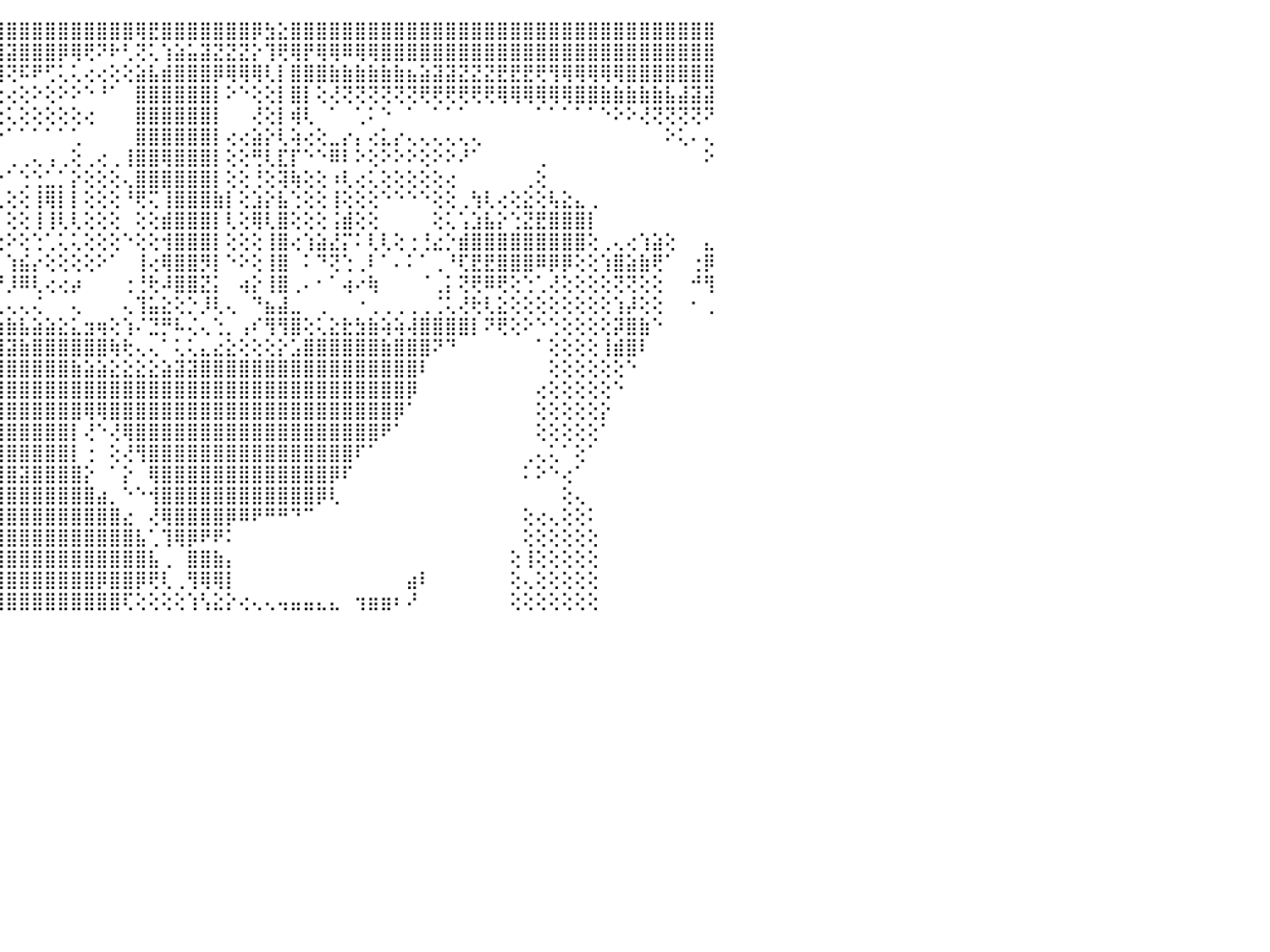

⠀⢀⢄⢄⢄⢄⢄⢄⢄⢸⣿⣿⣿⣿⣿⣿⣿⣿⣿⣿⣿⣿⣿⣿⣿⢟⢏⠕⣧⢸⣿⢕⣿⢸⢕⢕⢸⣿⢼⣿⣧⣵⢳⣾⣿⣿⣿⣿⣿⣿⣿⣿⣿⣿⣿⢿⣟⣿⣿⣿⣿⣿⣿⣿⡿⣳⣕⣿⣿⣿⣿⣿⣿⣿⣿⣿⣿⣿⣿⣿⣿⣿⣿⣿⣿⣿⣿⣿⣿⣿⣿⣿⣿⣿⣿⣿⣿⣿⣿⣿⠀
⢕⢕⢕⠕⣰⣿⣿⣿⣿⣿⣿⣿⣿⣿⣿⣷⣷⣾⣿⣿⣿⣿⣯⣽⣿⣧⢔⢕⡟⢺⣧⢕⣿⢼⠕⣘⣽⣷⣶⣿⣿⣿⢱⣿⣿⣽⣿⣿⣿⡿⢿⢟⠝⠗⢃⢝⢅⢱⣵⣥⣽⣝⣝⣝⡕⢹⢟⢿⡟⢿⢿⠿⢿⢿⣿⣿⣿⣿⣿⣿⣿⣿⣿⣿⣿⣿⣿⣿⣿⣿⣿⣿⣿⣿⣿⣿⣿⣿⣿⣿⠀
⢕⢕⢕⠸⣟⢟⢝⢝⢝⢝⣿⣿⣿⣿⣿⣿⣿⣿⣿⢿⣿⣿⣿⣿⣿⣿⢕⡏⣿⣼⣟⣟⣕⣷⣿⣿⣿⣿⣿⣿⣿⣿⣷⡿⢿⢝⠯⠟⢋⢅⢅⢔⢔⢕⢕⣵⣧⣾⣿⣿⣿⡿⢿⢿⢿⢇⡇⣿⣿⣿⣷⣷⣷⣷⣷⣷⣦⣵⣽⣽⣝⣝⣝⣟⣟⣟⢟⢻⢿⢿⢿⢿⢿⣿⣿⣿⣿⣿⣿⣿⠀
⢔⣴⣵⣵⣕⣕⢑⢑⢗⡞⣼⢻⣿⣿⣿⣿⣿⣿⣿⣿⣿⣿⢟⣿⣿⡿⢞⣫⣵⣾⢿⣧⣾⣿⣿⣿⣿⡿⡿⢿⠏⢏⢕⢅⢕⢔⢕⠕⢕⠕⠕⠑⠘⠁⠀⣿⣿⣿⣿⣿⣿⡇⠕⠑⢕⢕⡇⣿⡇⢕⢜⢝⢝⢝⢝⢝⢝⢟⢟⢟⢟⢟⢟⢿⢿⢿⢿⢿⢿⣿⣿⣷⣷⣷⣷⣷⣧⣼⣽⣽⠀
⣼⣿⣿⣿⣿⣿⣿⣷⣾⢕⣱⣾⣿⣿⣿⣷⡧⢧⢟⢟⢟⢕⢕⢕⣿⣿⣿⣿⣿⣏⡹⢿⢟⠛⠝⢙⢜⢅⢕⢕⢕⢕⠕⢑⢕⢅⢕⢕⢕⢕⢕⢔⠀⠀⠀⣿⣿⣿⣿⣿⣿⡇⠀⠀⢜⢕⡇⢾⢇⠀⠁⠀⢁⠅⠑⠀⠁⠀⠁⠁⠁⠀⠀⠀⠀⠀⠁⠁⠁⠁⠁⠑⠕⠕⢜⢝⢝⢝⢝⠝⠀
⢕⢕⢔⢝⢝⢝⢻⣿⡿⢜⢜⣿⣿⣿⣿⣿⣯⢕⢕⢕⢕⢕⢕⢕⢿⢿⢿⠟⢝⢑⢅⢕⢔⠕⠕⢕⢕⢅⢕⢕⢕⢕⢔⢕⠕⠁⠁⠁⠁⠁⢁⠀⠀⠀⠀⣿⣿⣿⣿⣿⣿⡇⢔⢔⣵⡕⢇⢵⢔⢕⣀⡔⡄⢔⣅⡔⢄⢄⢄⢄⢄⢄⠀⠀⠀⠀⠀⠀⠀⠀⠀⠀⠀⠀⠀⠀⠕⢅⠄⢄⠀
⢕⢕⢕⢕⢕⢕⢕⢜⣇⡕⢕⢜⢻⢿⡿⣟⣏⡑⢕⠑⠕⢔⠔⠅⢅⢔⠕⢕⢕⢕⢕⢄⢀⠀⠑⠁⠁⠁⠁⠱⣷⣵⣕⢕⠀⢀⢀⢄⢠⢀⢕⢀⢔⢀⢸⣿⣿⢿⣿⣿⣿⡇⢕⢕⢛⢇⣏⡏⠑⠑⠿⠇⠕⢕⠕⠕⠕⢕⠕⠕⠜⠁⠀⠀⠀⠀⢀⠀⠀⠀⠀⠀⠀⠀⠀⠀⠀⠀⠀⠕⠀
⢕⢕⢕⢕⢕⢕⢕⢕⢟⢟⢟⡕⢕⢕⢕⢝⣿⣣⣅⣄⣔⢐⠁⢁⢕⢄⢔⢕⢔⢔⡇⢕⢕⠐⢀⢄⢔⢰⣦⢸⢿⣿⣧⢕⠑⠁⢑⢑⣁⡁⡕⢕⢕⢕⢄⣿⣿⣿⣿⣿⣿⡇⢕⢕⢘⢕⢽⢷⢕⢕⠰⢇⢔⢅⢕⢕⢕⢕⢕⢔⠀⠀⠀⠀⠀⢀⢕⠀⠀⠀⠀⠀⠀⠀⠀⠀⠀⠀⠀⠀⠀
⢕⢕⢕⢕⢕⢕⢕⢕⢕⢗⣎⣏⣕⣱⣱⣵⣿⣿⣧⣧⣵⣵⢕⢕⢕⢕⢕⣧⡕⢕⢕⢕⢕⢕⢅⢅⢁⢕⢄⢕⢸⣿⣗⡕⢅⢕⢕⢸⢿⡇⡇⢕⢕⢕⠘⢟⢍⢸⣿⣿⣿⣷⡇⢕⣱⡕⣧⢑⢕⢕⢸⢕⢕⢕⠑⠑⠑⠑⢕⢕⢀⢳⢇⢔⢕⣕⢕⢧⣕⣄⢀⠀⠀⠀⠀⠀⠀⠀⠀⠀⠀
⢕⢕⢕⢕⢕⢕⢕⢕⢕⡜⢝⡟⢕⢝⢝⢝⣟⣟⣏⣝⡝⢝⢕⢕⣕⣱⠵⣽⣵⣼⢕⢕⢕⢕⢕⢕⢑⡕⢄⢕⠕⣾⣷⢕⠀⢕⢕⢸⢸⢇⢇⢕⢕⢕⠀⢕⢕⣾⣿⣿⣿⡇⢇⢕⢿⢇⣿⢕⢕⢕⢨⣾⢕⢕⠀⠀⠀⠀⢕⢅⢡⣱⣧⡕⢑⣝⣟⣿⣿⣿⡇⠀⠀⠀⠀⠀⠀⠀⠀⠀⠀
⢕⢕⢕⢕⢕⡕⣕⡕⢞⠣⢷⣷⣧⣵⡽⣽⣟⡝⢍⠉⠉⢑⢔⢝⢏⢕⢔⠄⢀⢜⢜⢝⠝⣻⢏⢍⢍⠉⠉⠁⠑⡝⢕⢕⢐⠕⢕⢑⢁⢅⢅⢕⢕⢕⠑⢕⢕⢺⣿⣿⣿⡇⢕⢕⢕⢸⣿⢔⢱⣵⣜⡍⠅⢇⢇⢕⢐⢘⣔⡑⣾⣿⣿⣿⣿⣿⣿⣿⣿⣿⢕⢀⢄⢔⢱⣵⢕⠀⠀⣄⠀
⢕⢕⣵⣷⣷⣕⢁⡑⠕⠑⢟⢿⢗⢝⢙⠑⠀⠀⢀⠒⣞⢗⠑⢑⠕⠅⢄⣾⣵⣷⣷⣶⣾⣽⣟⣎⣱⣴⣦⣴⣆⣘⡕⢕⠁⢱⣮⡔⢕⢕⢕⢕⠕⠁⠀⢸⢔⢿⣿⣿⡻⡇⠑⠕⢕⢸⣿⠀⠅⠙⢝⢑⢀⠇⠁⠄⠅⠁⢀⠘⢏⣟⣟⣿⣿⣿⠿⡿⡿⢕⢕⢱⣿⣵⣷⢟⠁⠀⢐⡿⠀
⢱⣿⣿⣿⣿⣿⣿⣿⣿⣿⣷⣶⣵⣅⣁⢀⠀⠀⠄⠀⢠⠕⠕⢁⠜⠗⠁⢻⣿⣿⡟⠙⣿⣿⣿⣿⣿⣯⣿⣿⣿⣿⡇⢕⠙⡸⠿⢇⢔⢔⡴⠀⠀⠀⢐⢘⢗⠼⣿⣿⣝⡅⠀⢴⡕⢸⣿⢀⠄⠂⠁⢴⠔⢷⠀⠀⠀⠈⢀⡅⢝⢟⠿⢟⢕⢑⢁⢜⢕⢕⢕⢕⢝⢝⢕⢕⠀⠀⠚⢻⠀
⣔⢹⣿⣞⡏⣟⡿⣿⣷⡱⡍⢜⢎⢒⢫⢎⢇⠕⢱⠷⡵⡅⣕⣑⡀⢀⢀⠀⢁⢈⢁⠀⠁⠈⠹⠍⠉⠅⠡⠅⠅⠀⢕⢕⢄⢄⢄⢌⠀⠀⢄⠀⠀⠀⢄⢹⣥⣕⢕⡑⡸⢇⢄⠀⠙⣦⣼⣀⠀⢀⠀⠀⠐⢀⢀⢀⢀⢀⢈⢅⢜⢗⢇⣕⢕⢕⢕⢕⢕⢕⢕⢕⢱⡼⢕⢕⠀⠀⠂⢀⠀
⣿⡇⢜⣝⣿⣇⢕⢍⡝⣾⣿⡧⣔⡅⡕⠕⢕⢜⢕⢕⠑⣑⣑⣱⡵⢕⢕⢔⡔⢄⢄⢀⢀⢀⢀⢀⢀⢀⢀⢀⢀⠀⣕⣷⣷⣷⣧⣵⣵⣕⣅⣲⢶⢕⢱⠌⣙⡛⠧⢌⢄⢑⡀⢠⠎⢻⢻⣿⢕⢅⣕⣗⣳⣷⢵⢵⢼⣿⣿⣿⣿⡇⠝⢟⢕⠕⠑⢑⢕⢕⢕⢕⡽⣿⣷⠑⠀⠀⠀⠀⠀
⢿⣿⡇⢕⠝⠑⣠⣾⣔⢼⣎⣻⣿⣿⣿⣷⣮⣷⣾⣶⣿⣿⣿⣿⣿⣿⣾⣷⣶⣷⣷⣵⣵⣵⣥⣧⣷⣷⣷⣷⣷⣧⣷⣼⣽⣽⣷⣿⣿⣿⣿⣿⣿⢷⢗⢄⢄⠁⢅⢅⣄⣔⣕⢕⢕⢕⡕⣡⣿⣿⣿⣿⣿⣿⣷⣿⣿⣿⠝⠙⠀⠀⠀⠀⠀⠀⠁⢕⢕⢕⢕⢸⣾⣿⠇⠀⠀⠀⠀⠀⠀
⠀⠁⠁⢕⢼⣿⣿⣿⣿⣿⣿⣿⣿⣿⣿⣿⣿⣿⣿⣿⣿⣿⣿⣿⣿⣿⣿⣿⣿⣿⣿⢿⣿⣿⣿⣿⢿⣿⣿⣿⣿⣿⣿⣿⣿⣿⣿⣿⣿⣿⣷⣵⣵⣕⣕⣕⣕⣵⣽⣽⣿⣿⣿⣿⣿⣿⣿⣿⣿⣿⣿⣿⣿⣿⣿⣿⣿⠇⠀⠀⠀⠀⠀⠀⠀⠀⠀⢕⢕⢕⢕⢕⢕⠑⠀⠀⠀⠀⠀⠀⠀
⠀⠀⠀⠀⢜⢿⣿⣿⣿⣿⣿⣿⣿⣿⣿⣿⣿⣿⣿⣿⣿⣿⣿⣿⣿⣿⣿⣿⣷⣵⣼⣽⣵⣴⣷⣷⣾⣿⣿⣿⣿⣿⣿⣿⣿⣿⣿⣿⣿⣿⣿⣿⣿⣿⣿⣿⣿⣿⣿⣿⣿⣿⣿⣿⣿⣿⣿⣿⣿⣿⣿⣿⣿⣿⣿⣿⡿⠀⠀⠀⠀⠀⠀⠀⠀⠀⢔⢕⢕⢕⢕⢕⠑⠀⠀⠀⠀⠀⠀⠀⠀
⠀⠀⠀⠀⠁⢜⣿⣿⣿⣿⣿⣿⣿⣿⣿⣿⣿⣿⣿⣿⣿⣿⣿⣿⣿⣿⣿⣿⣿⣿⣿⣿⣿⣿⣿⣿⣿⣿⣿⣿⣿⣿⣿⣿⣿⣿⣿⣿⣿⣿⣿⢿⢿⣿⣿⣿⣿⣿⣿⣿⣿⣿⣿⣿⣿⣿⣿⣿⣿⣿⣿⣿⣿⣿⣿⡿⠁⠀⠀⠀⠀⠀⠀⠀⠀⠀⢕⢕⢕⢕⢕⡕⠀⠀⠀⠀⠀⠀⠀⠀⠀
⠀⠀⠀⠀⠀⠑⢹⣿⣿⣿⣿⣿⣿⣿⣿⣿⣿⣿⣿⣿⣿⣿⣿⣿⣿⣿⣿⣿⣿⣿⣿⣿⣿⣿⣿⣿⣿⣿⣿⣿⣿⣿⣿⣿⣿⣿⣿⣿⣿⣿⡇⢜⠑⢜⢿⣿⣿⣿⣿⣿⣿⣿⣿⣿⣿⣿⣿⣿⣿⣿⣿⣿⣿⣿⠟⠁⠀⠀⠀⠀⠀⠀⠀⠀⠀⠀⢕⢕⢕⢕⢕⠁⠀⠀⠀⠀⠀⠀⠀⠀⠀
⠀⠀⠀⠀⠀⠀⢜⣿⣿⣿⣿⣿⣿⣿⣿⣿⣿⣿⣿⣿⣿⣿⣿⣿⣿⣿⣿⣿⣿⣿⣿⣿⣿⣿⣿⣿⣿⣿⣿⣿⣿⣿⣿⣿⣿⣿⣿⣿⣿⣿⡇⢐⠀⢕⢜⢻⣿⣿⣿⣿⣿⣿⣿⣿⣿⣿⣿⣿⣿⣿⣿⣿⠏⠁⠀⠀⠀⠀⠀⠀⠀⠀⠀⠀⠀⢀⢄⢅⠁⢕⠁⠀⠀⠀⠀⠀⠀⠀⠀⠀⠀
⠀⠀⠀⠀⠀⠀⠀⢸⣿⣿⣿⣿⣿⣿⣿⣿⣿⣿⣿⣿⣿⣿⣿⣿⣿⣿⣿⣿⣿⣿⣿⣿⣟⣿⣿⣿⣿⣿⣿⣿⣿⣿⣿⣿⣿⣿⣽⣿⣿⣿⣿⡕⠀⠁⡕⠀⢿⣿⣿⣿⣿⣿⣿⣿⣿⣿⣿⣿⣿⣿⡿⠏⠀⠀⠀⠀⠀⠀⠀⠀⠀⠀⠀⠀⠀⠅⠕⠑⢔⠁⠀⠀⠀⠀⠀⠀⠀⠀⠀⠀⠀
⠀⠀⠀⠀⠀⠀⠀⠕⢿⣿⣿⣿⣿⣿⣿⣿⣿⣿⣿⣿⣿⣿⣿⣿⣿⣿⣿⣿⣿⣿⣿⣿⣿⣿⣿⣿⣿⣿⣿⣿⣿⣿⣿⣿⣿⣿⣿⣿⣿⣿⣿⣿⣴⡀⠑⠑⢺⣿⣿⣿⣿⣿⣿⣿⣿⣿⣿⣿⣿⡿⢇⠀⠀⠀⠀⠀⠀⠀⠀⠀⠀⠀⠀⠀⠀⠀⠀⠀⢕⢄⠀⠀⠀⠀⠀⠀⠀⠀⠀⠀⠀
⠀⠀⠀⠀⠀⠀⠀⠀⠸⣿⣿⣿⣿⣿⣿⣿⣿⣿⣿⣿⣿⣿⣿⣿⣿⣿⣿⣿⣿⣿⣿⣿⣿⣿⣿⣿⣿⣿⣿⣿⣿⣿⣿⣿⣿⣿⣿⣿⣿⣿⣿⣿⣿⣿⣔⠀⢜⢿⣿⣿⣿⣿⡿⠿⠟⠛⠛⠙⠉⠀⠀⠀⠀⠀⠀⠀⠀⠀⠀⠀⠀⠀⠀⠀⠀⢕⢔⢄⢕⢕⠅⠀⠀⠀⠀⠀⠀⠀⠀⠀⠀
⠀⠀⠀⠀⢄⢔⢀⠀⢔⣿⣿⣿⣿⣿⣿⣿⣿⣿⣿⣿⣿⣿⣿⣿⣿⣿⣿⣿⣿⣿⣿⣿⣿⣿⣿⣿⣿⣿⣿⣿⣿⣿⣿⣿⣿⣿⣿⣿⣿⣿⣿⣿⣿⣿⣿⣧⢁⢹⢿⡿⠟⠟⠅⠀⠀⠀⠀⠀⠀⠀⠀⠀⠀⠀⠀⠀⠀⠀⠀⠀⠀⠀⠀⠀⠀⢕⢕⢕⢕⢕⢕⠀⠀⠀⠀⠀⠀⠀⠀⠀⠀
⠀⠀⠀⢄⢕⢕⠁⠀⠀⢹⣿⣿⣿⣿⣿⣿⣿⣿⣿⣿⣿⣿⣿⣿⣿⣿⣿⣿⣿⣿⣿⣿⣿⣿⣿⣿⣿⣿⣿⣿⣿⣿⣿⣿⣿⣿⣿⣿⣿⣿⣿⣿⣿⣿⣿⣿⣧⢀⠀⣿⣿⣷⡄⠀⠀⠀⠀⠀⠀⠀⠀⠀⠀⠀⠀⠀⠀⠀⠀⠀⠀⠀⠀⠀⢕⢸⢕⢕⢕⢕⢕⠀⠀⠀⠀⠀⠀⠀⠀⠀⠀
⠀⠀⠀⠕⠑⠕⠀⢔⠀⢕⣿⣿⣿⣿⣿⣿⣿⣿⣿⣿⣿⣿⣿⣿⣿⣿⣿⣿⣿⣿⣿⣿⣿⣿⣿⣿⣿⣿⣿⣿⣿⣿⣿⣿⣿⣿⣿⣿⣿⣿⣿⣿⡿⣿⣿⡿⢟⢇⢀⢻⢿⢿⡇⠀⠀⠀⠀⠀⠀⠀⠀⠀⠀⠀⠀⠀⣴⠇⠀⠀⠀⠀⠀⠀⢕⢄⢕⢕⢕⢕⢕⠀⠀⠀⠀⠀⠀⠀⠀⠀⠀
⠀⠀⠀⠀⠀⠀⢅⠕⠀⠔⢜⣿⣿⣿⣿⣿⣿⣿⣿⣿⣿⣿⣿⣿⣿⣿⣿⣿⣿⣿⣿⣿⣿⣿⣿⣿⣿⣿⣿⣿⣿⣿⣿⣿⣿⣿⣿⣿⣿⣿⣿⣿⣿⣿⢏⢕⢕⢕⢕⢱⢣⣕⡕⢔⢄⢄⢤⣤⣤⣄⣄⠀⢲⣶⣶⠆⠜⠀⠀⠀⠀⠀⠀⠀⢕⢕⢕⢕⢕⢕⢕⠀⠀⠀⠀⠀⠀⠀⠀⠀⠀
⠀⠀⠀⠀⠀⠀⠀⠀⠀⠀⠀⠀⠀⠀⠀⠀⠀⠀⠀⠀⠀⠀⠀⠀⠀⠀⠀⠀⠀⠀⠀⠀⠀⠀⠀⠀⠀⠀⠀⠀⠀⠀⠀⠀⠀⠀⠀⠀⠀⠀⠀⠀⠀⠀⠀⠀⠀⠀⠀⠀⠀⠀⠀⠀⠀⠀⠀⠀⠀⠀⠀⠀⠀⠀⠀⠀⠀⠀⠀⠀⠀⠀⠀⠀⠀⠀⠀⠀⠀⠀⠀⠀⠀⠀⠀⠀⠀⠀⠀⠀⠀